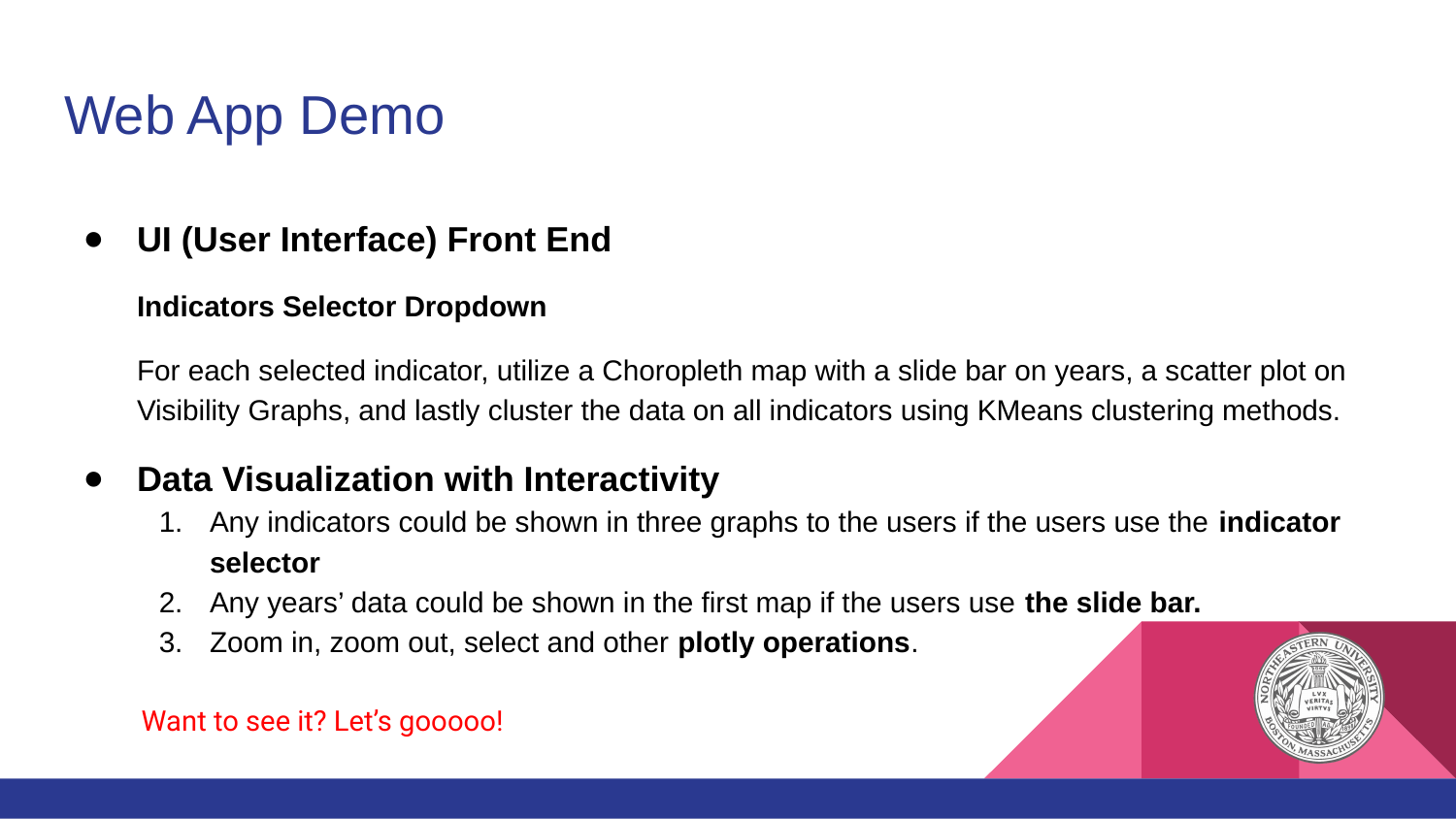

# Web App Demo
UI (User Interface) Front End
Indicators Selector Dropdown
For each selected indicator, utilize a Choropleth map with a slide bar on years, a scatter plot on Visibility Graphs, and lastly cluster the data on all indicators using KMeans clustering methods.
Data Visualization with Interactivity
Any indicators could be shown in three graphs to the users if the users use the indicator selector
Any years’ data could be shown in the first map if the users use the slide bar.
Zoom in, zoom out, select and other plotly operations.
Want to see it? Let’s gooooo!